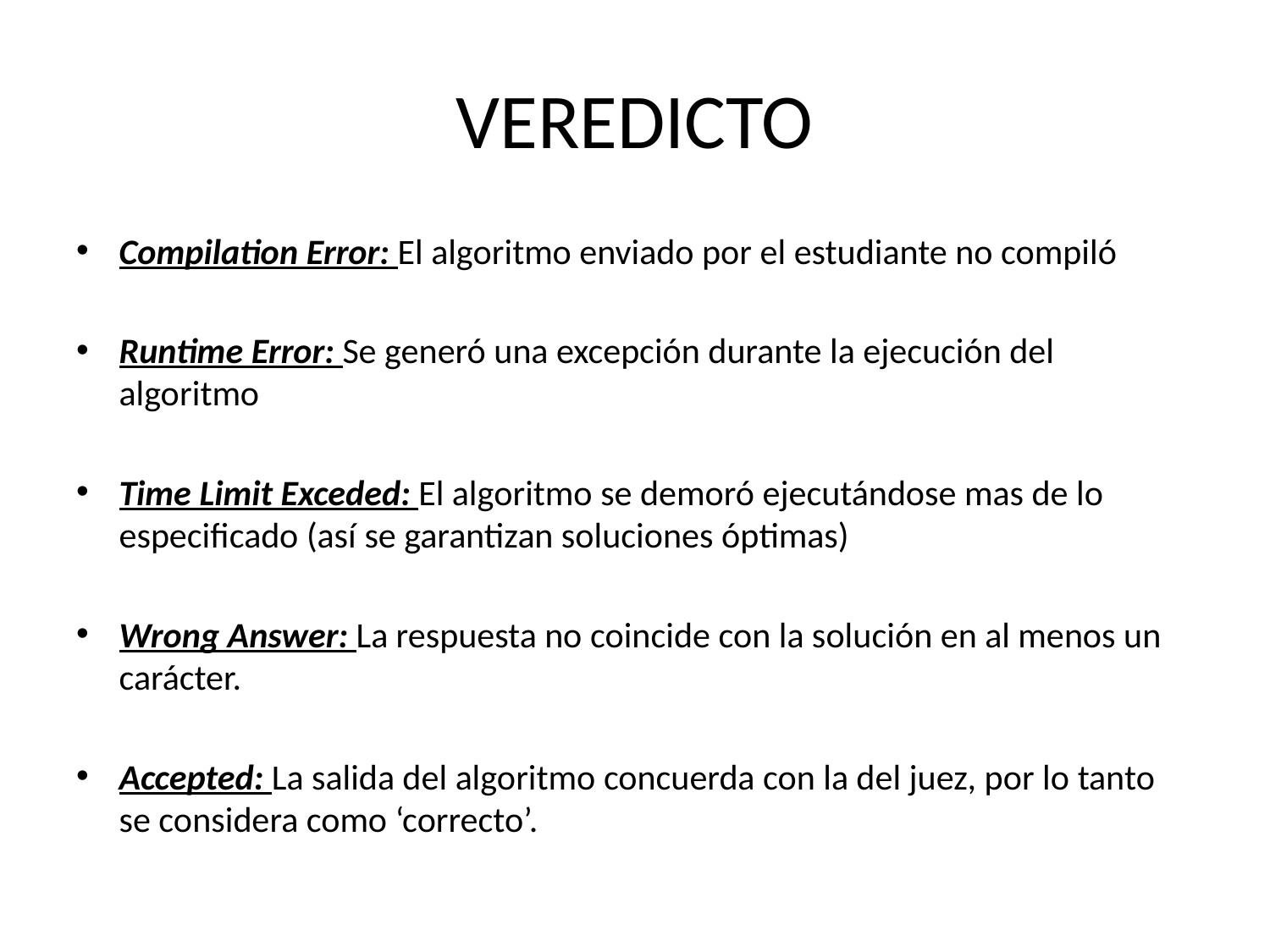

# VEREDICTO
Compilation Error: El algoritmo enviado por el estudiante no compiló

Runtime Error: Se generó una excepción durante la ejecución del algoritmo

Time Limit Exceded: El algoritmo se demoró ejecutándose mas de lo especificado (así se garantizan soluciones óptimas)

Wrong Answer: La respuesta no coincide con la solución en al menos un carácter.

Accepted: La salida del algoritmo concuerda con la del juez, por lo tanto se considera como ‘correcto’.